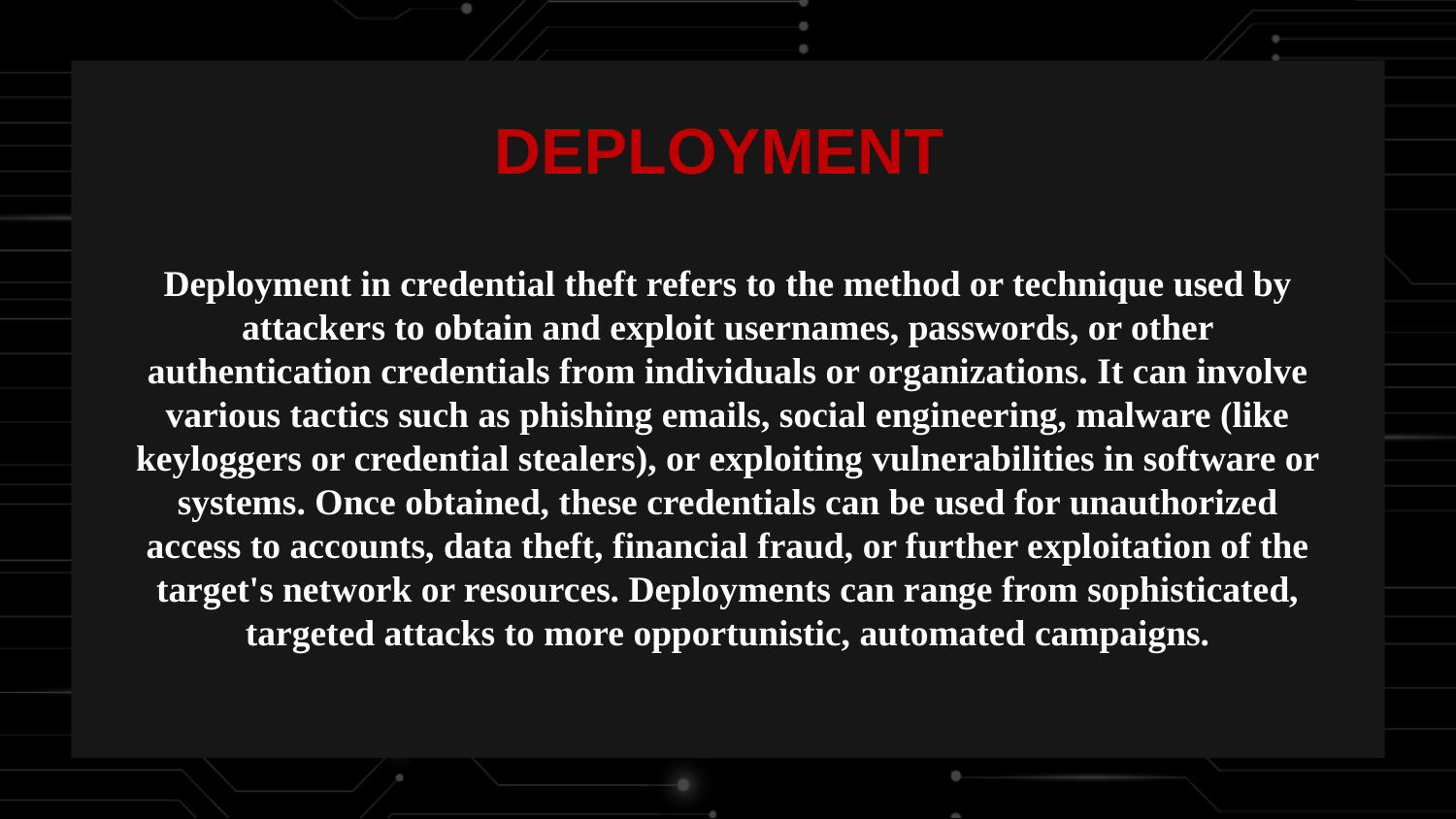

# DEPLOYMENT Deployment in credential theft refers to the method or technique used by attackers to obtain and exploit usernames, passwords, or other authentication credentials from individuals or organizations. It can involve various tactics such as phishing emails, social engineering, malware (like keyloggers or credential stealers), or exploiting vulnerabilities in software or systems. Once obtained, these credentials can be used for unauthorized access to accounts, data theft, financial fraud, or further exploitation of the target's network or resources. Deployments can range from sophisticated, targeted attacks to more opportunistic, automated campaigns.